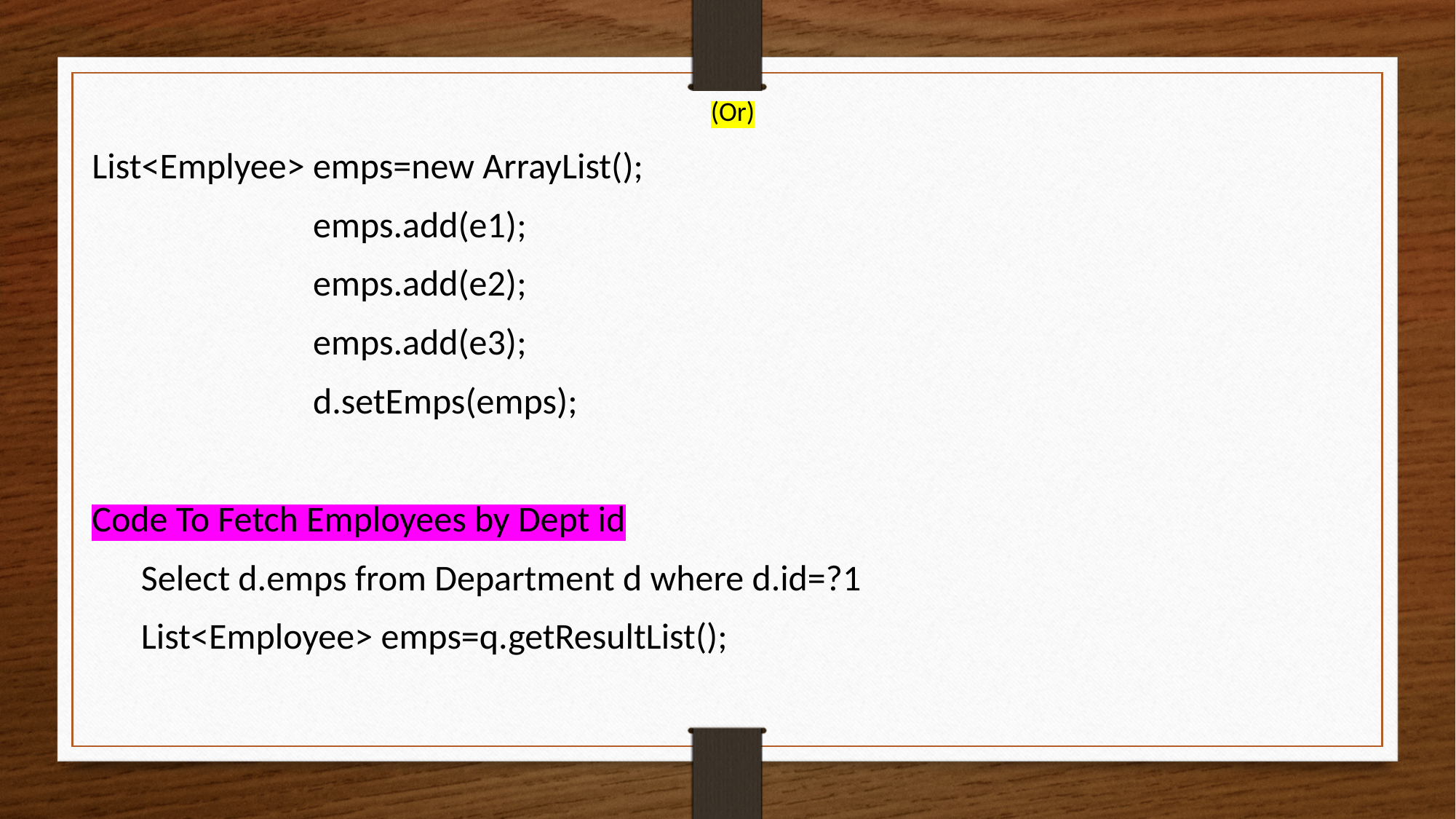

(Or)
List<Emplyee> emps=new ArrayList();
                           emps.add(e1);
                           emps.add(e2);
                           emps.add(e3);
                           d.setEmps(emps);

Code To Fetch Employees by Dept id
      Select d.emps from Department d where d.id=?1
      List<Employee> emps=q.getResultList();